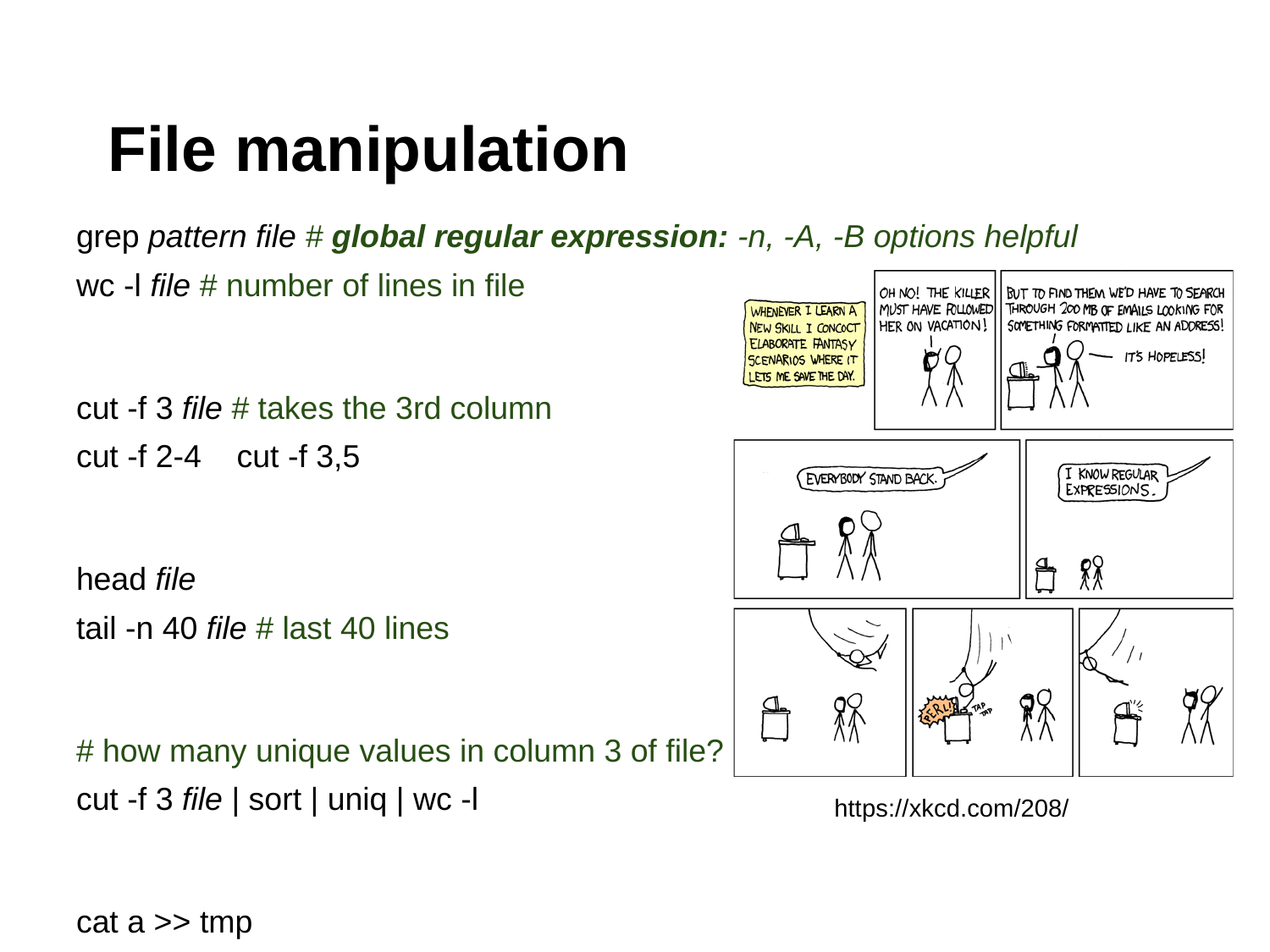

# File manipulation
grep pattern file # global regular expression: -n, -A, -B options helpful
wc -l file # number of lines in file

cut -f 3 file # takes the 3rd column
cut -f 2-4    cut -f 3,5

head file
tail -n 40 file # last 40 lines

# how many unique values in column 3 of file?
cut -f 3 file | sort | uniq | wc -l

cat a >> tmp
cat b >> tmp # concatenate files one after another

paste a b > c # puts the columns together (e.g. cbind in R)

https://xkcd.com/208/